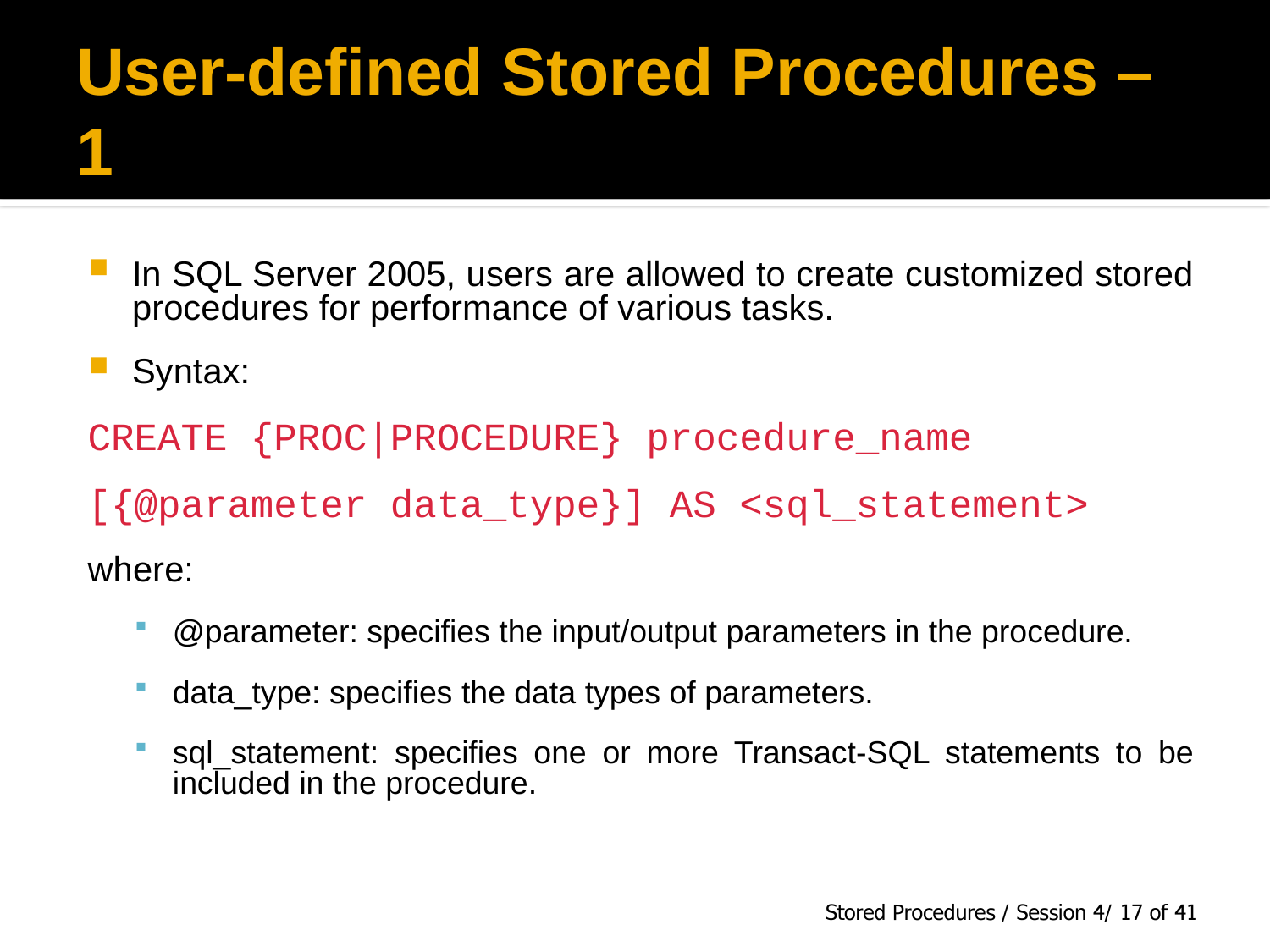

# User-defined Stored Procedures – 1
In SQL Server 2005, users are allowed to create customized stored procedures for performance of various tasks.
Syntax:
CREATE {PROC|PROCEDURE} procedure_name
[{@parameter data_type}] AS <sql_statement>
where:
@parameter: specifies the input/output parameters in the procedure.
data_type: specifies the data types of parameters.
sql_statement: specifies one or more Transact-SQL statements to be included in the procedure.